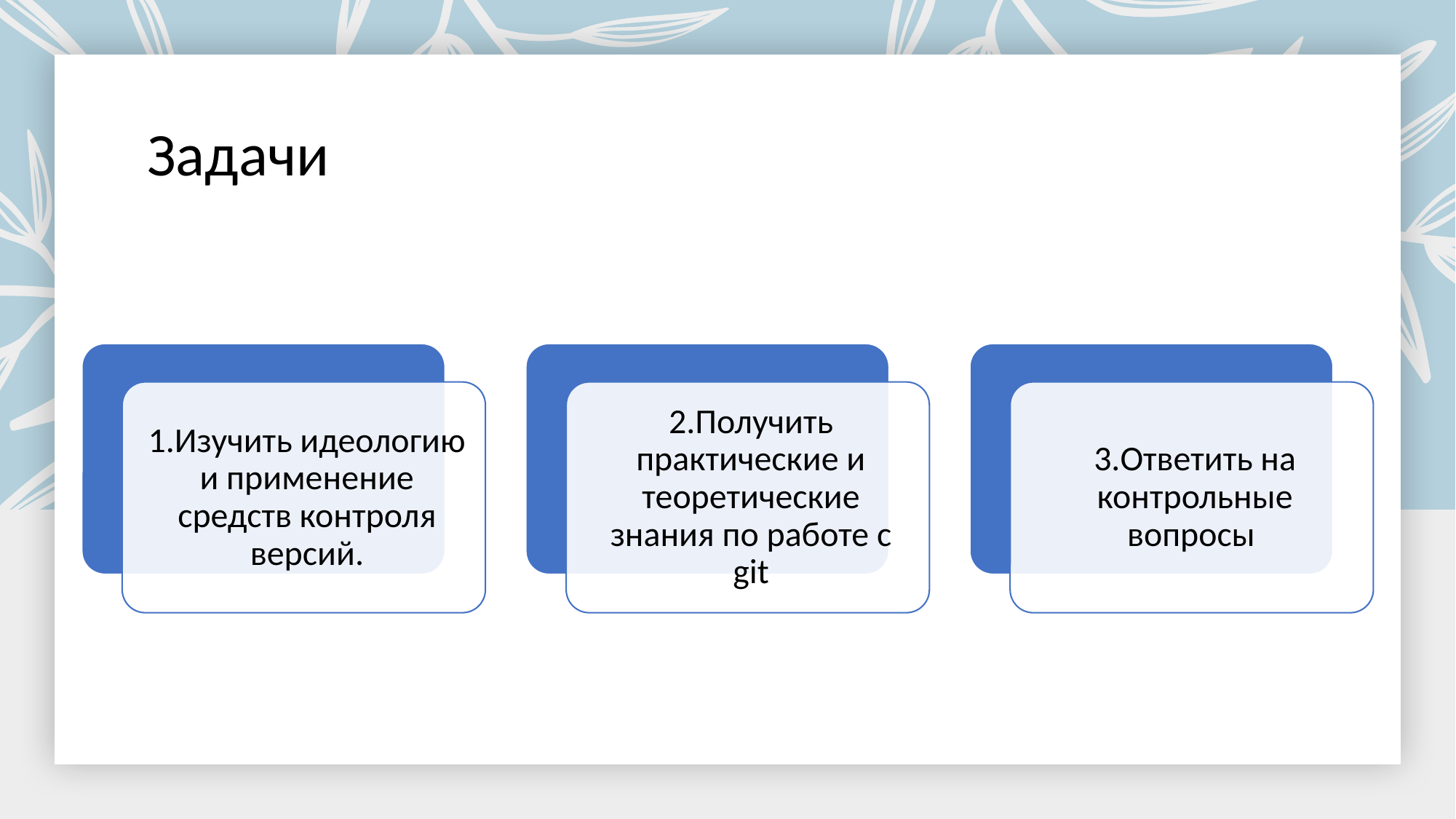

# Задачи
1.Изучить идеологию и применение средств контроля версий.
2.Получить практические и теоретические знания по работе с git
3.Ответить на контрольные вопросы